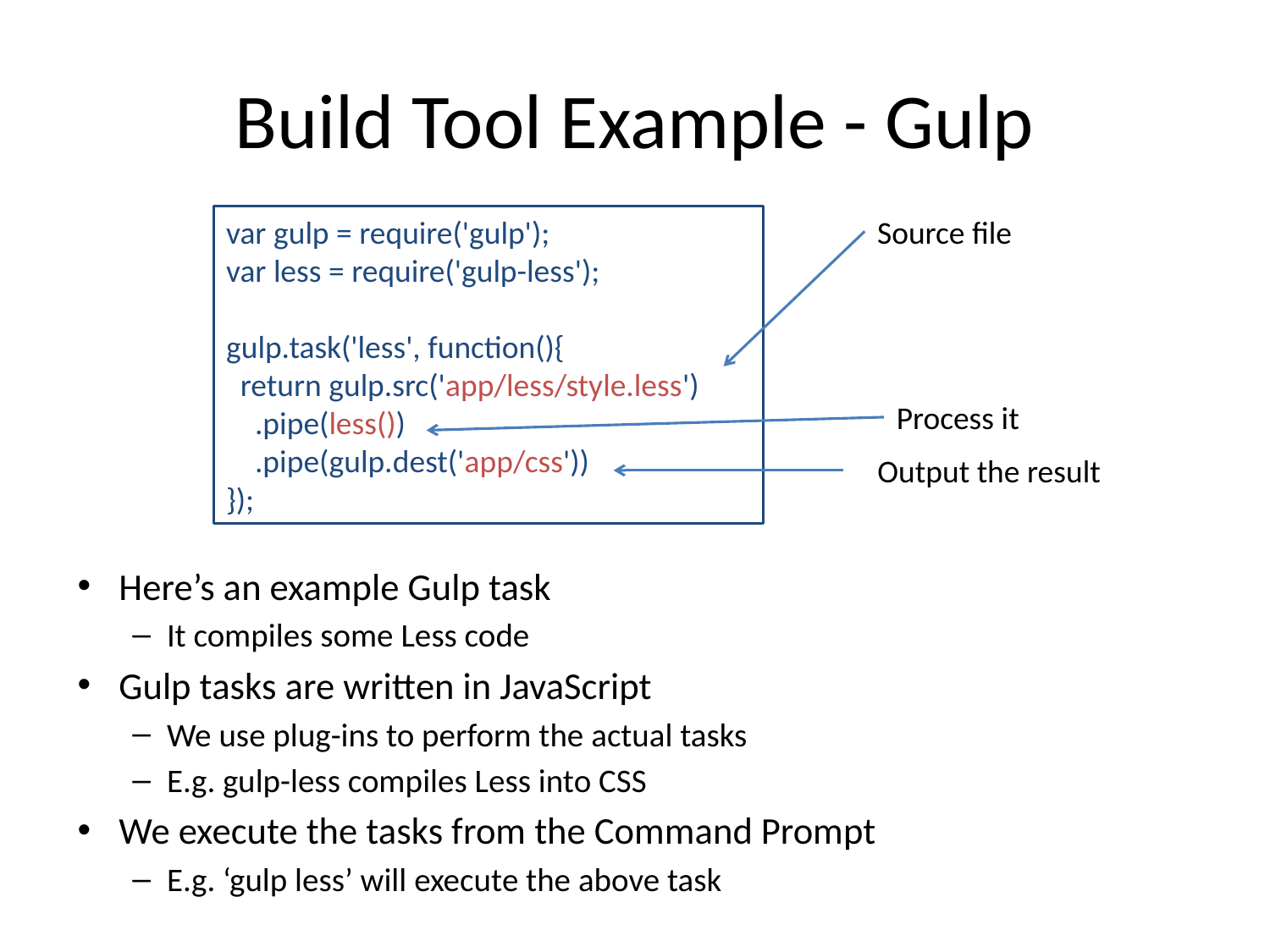

# Build Tool Example - Gulp
var gulp = require('gulp');
var less = require('gulp-less');

gulp.task('less', function(){
  return gulp.src('app/less/style.less')
    .pipe(less())
    .pipe(gulp.dest('app/css'))
});
Source file
Process it
Output the result
Here’s an example Gulp task
It compiles some Less code
Gulp tasks are written in JavaScript
We use plug-ins to perform the actual tasks
E.g. gulp-less compiles Less into CSS
We execute the tasks from the Command Prompt
E.g. ‘gulp less’ will execute the above task